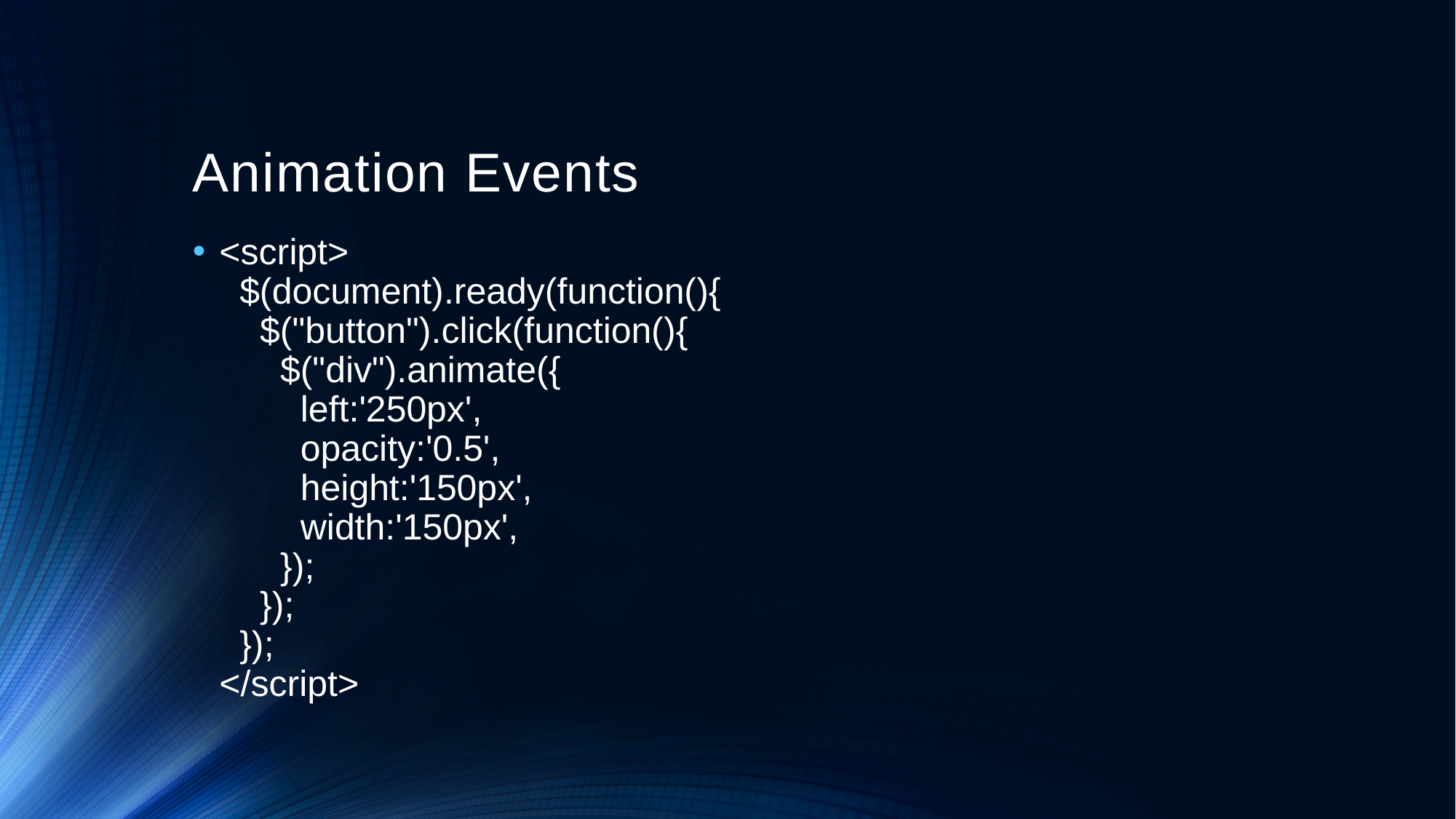

# Animation Events
<script>
  $(document).ready(function(){
    $("button").click(function(){
      $("div").animate({
        left:'250px',
        opacity:'0.5',
        height:'150px',
        width:'150px',
      });
    });
  });
</script>